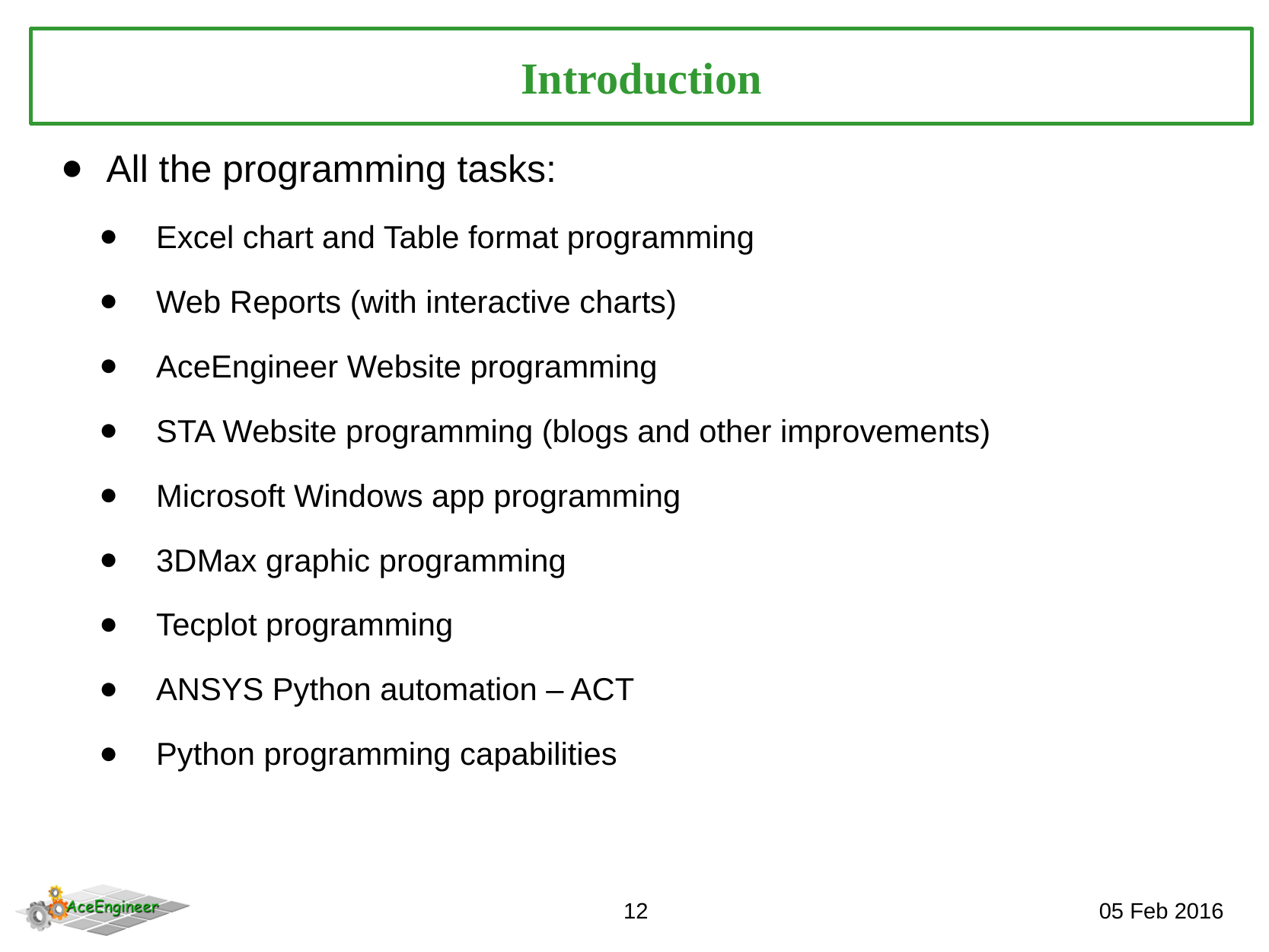

Introduction
All the programming tasks:
Excel chart and Table format programming
Web Reports (with interactive charts)
AceEngineer Website programming
STA Website programming (blogs and other improvements)
Microsoft Windows app programming
3DMax graphic programming
Tecplot programming
ANSYS Python automation – ACT
Python programming capabilities